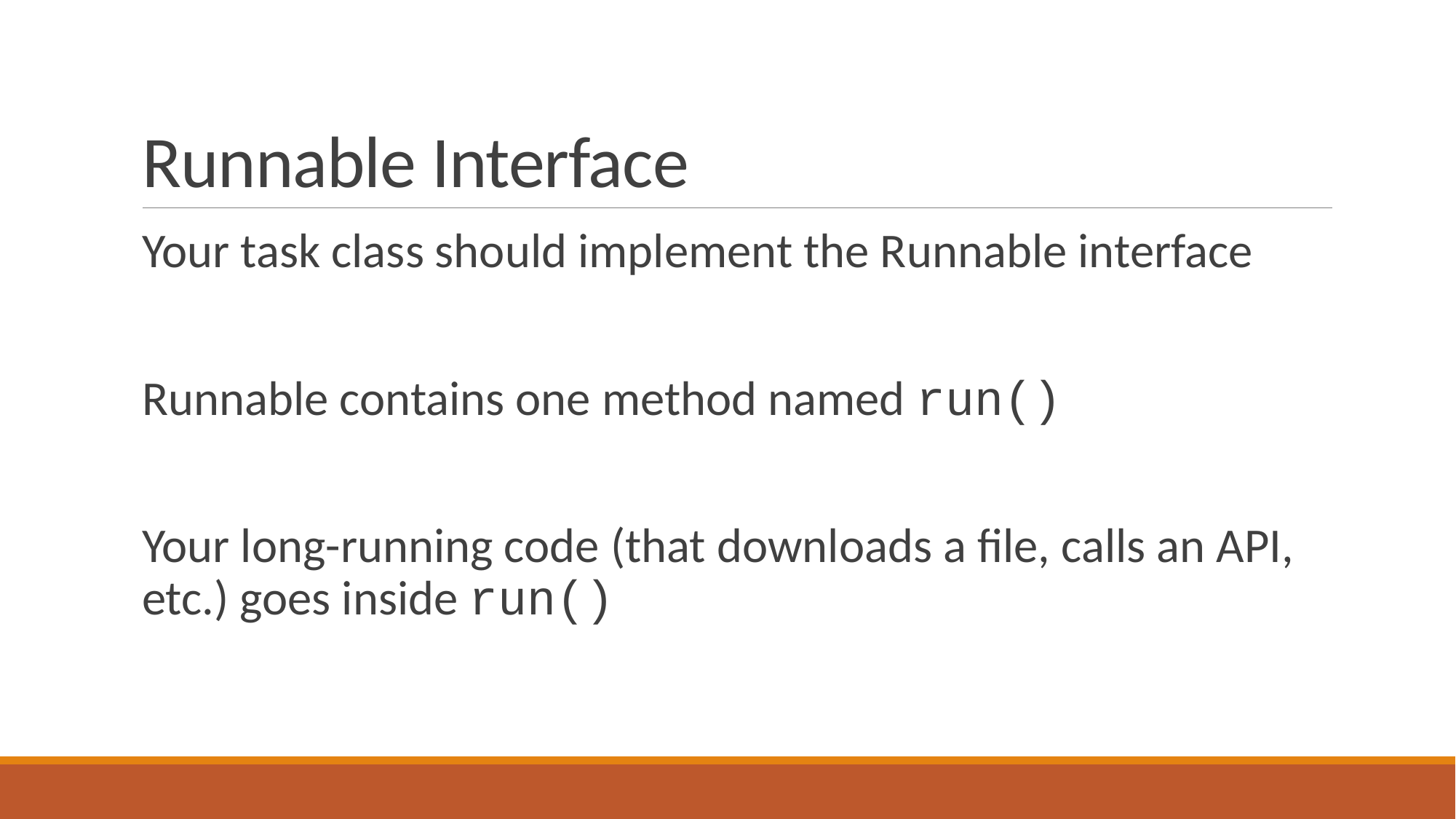

# Runnable Interface
Your task class should implement the Runnable interface

Runnable contains one method named run()

Your long-running code (that downloads a file, calls an API, etc.) goes inside run()